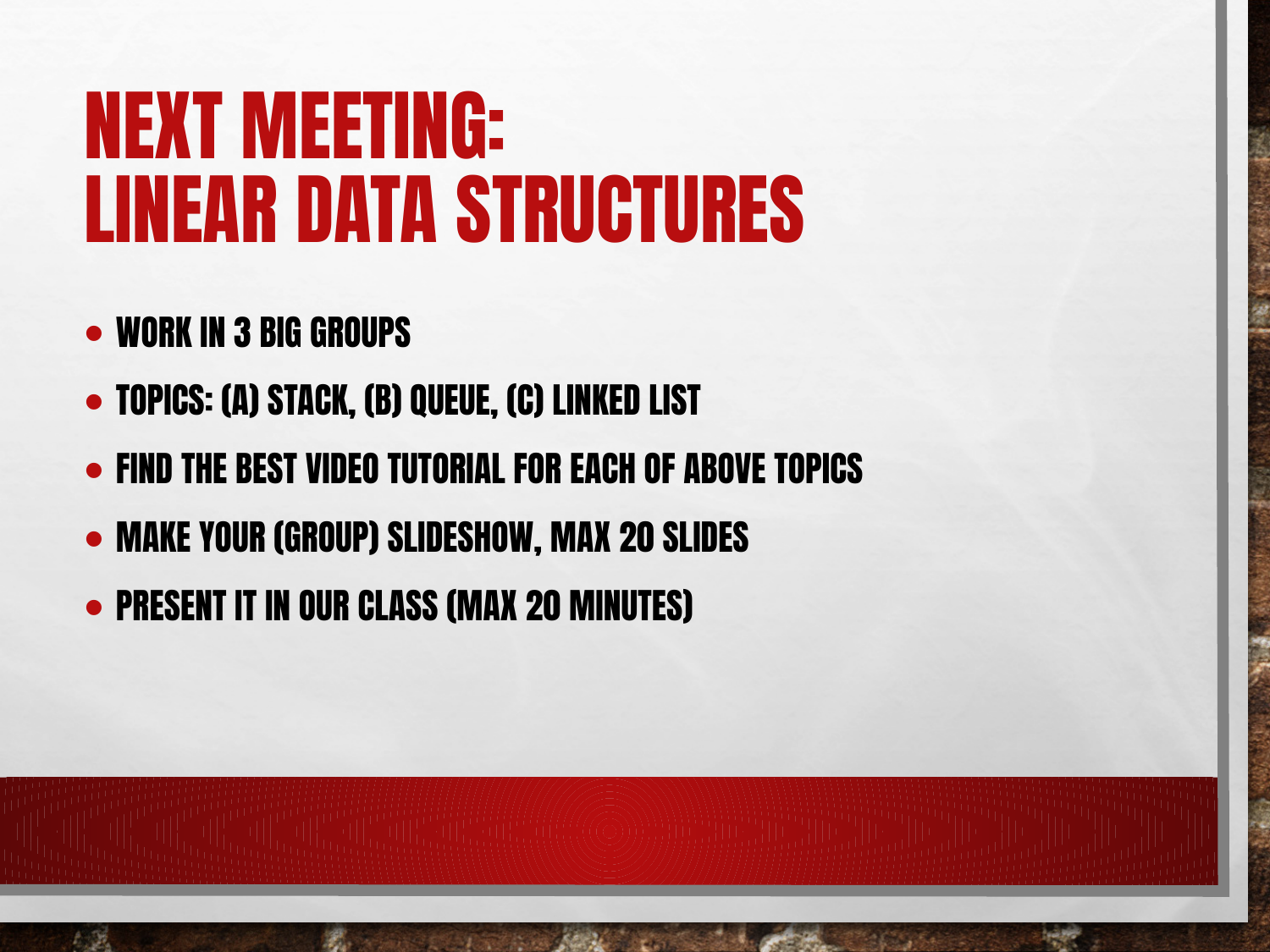

# Next meeting: linear data structures
Work in 3 big groups
Topics: (a) Stack, (b) queue, (C) linked list
Find the best video tutorial for each of above topics
Make your (group) slideshow, max 20 slides
Present it in our class (max 20 minutes)